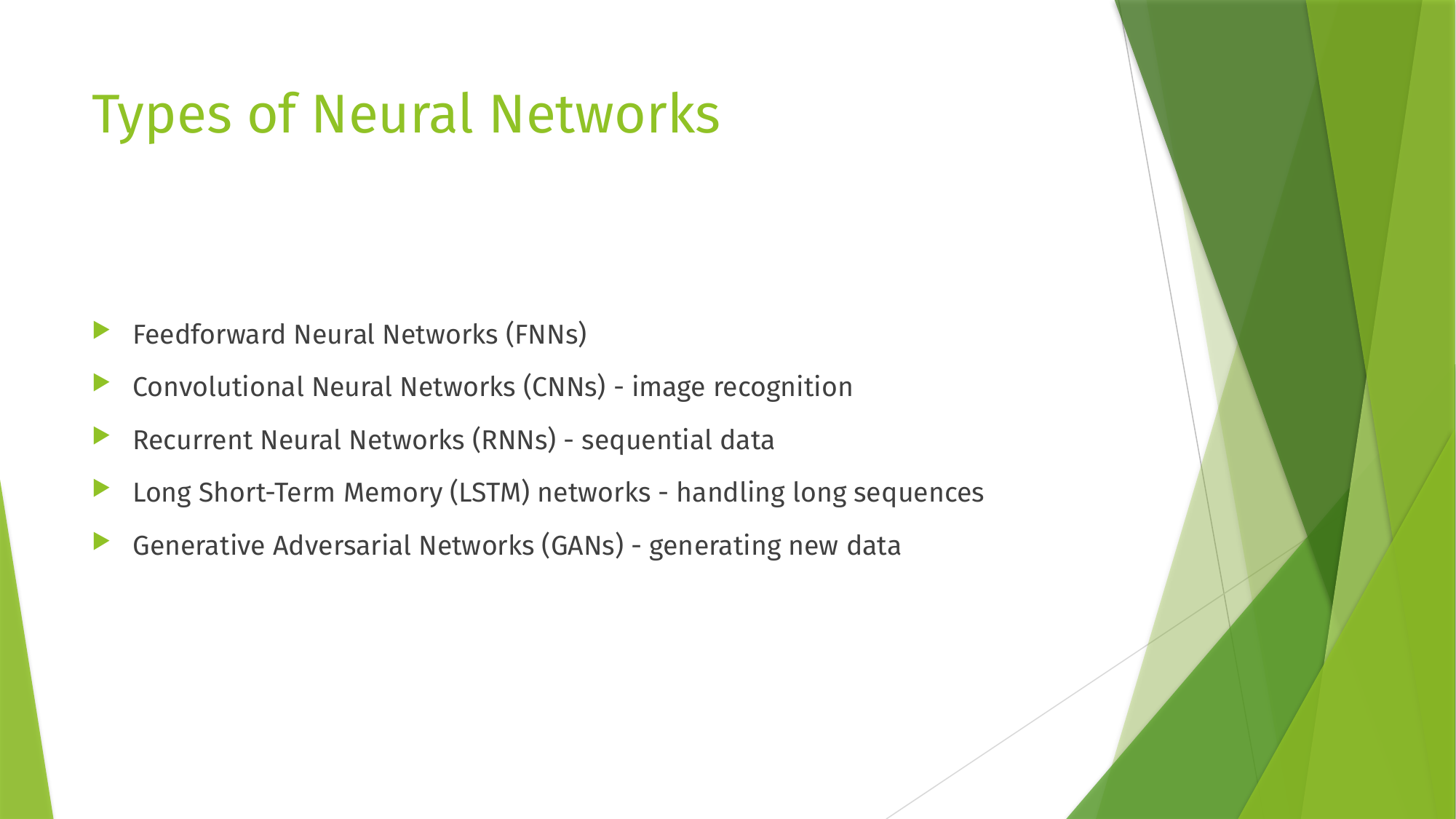

# Types of Neural Networks

Feedforward Neural Networks (FNNs)
Convolutional Neural Networks (CNNs) - image recognition
Recurrent Neural Networks (RNNs) - sequential data
Long Short-Term Memory (LSTM) networks - handling long sequences
Generative Adversarial Networks (GANs) - generating new data